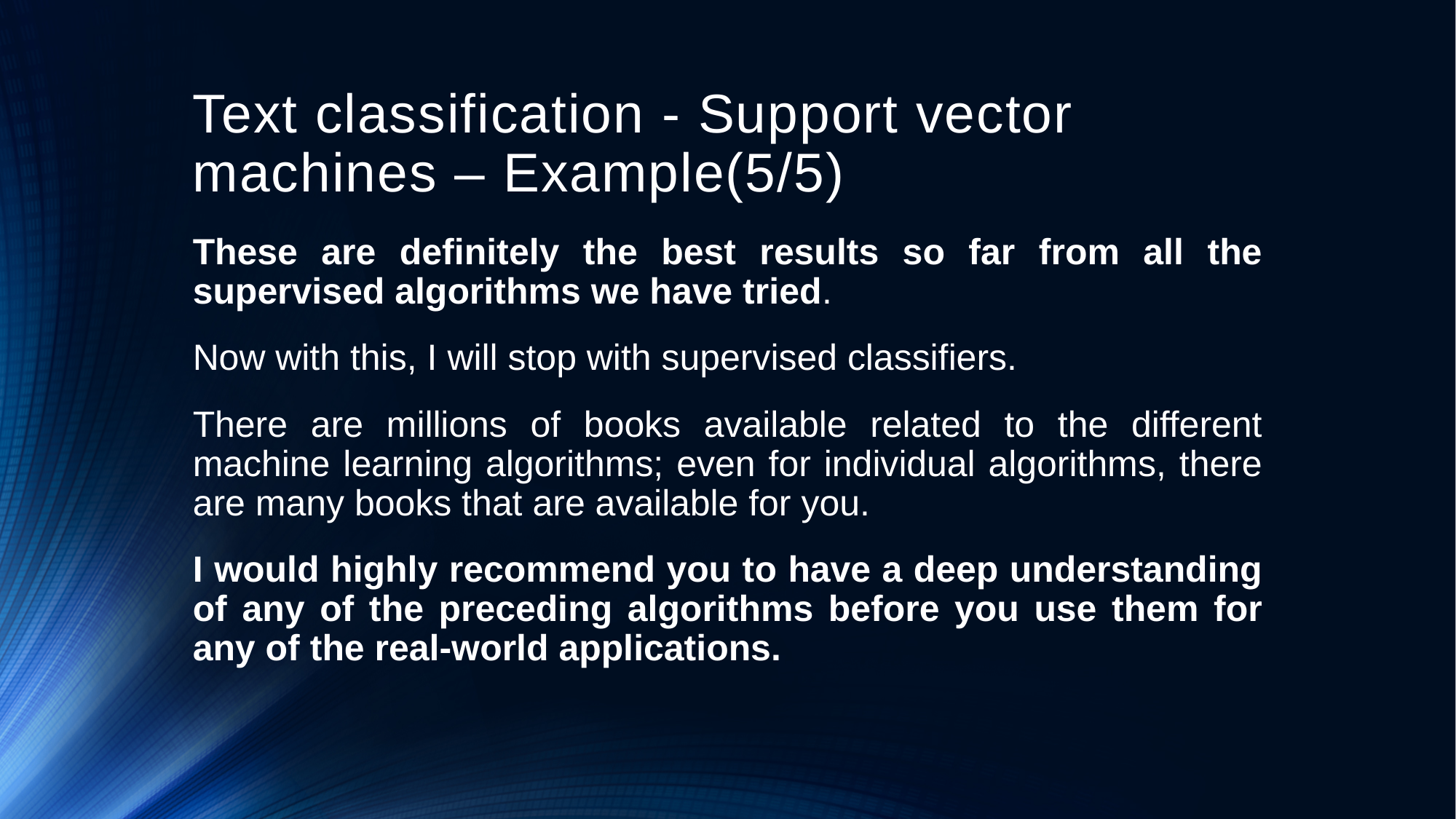

# Text classification - Support vector machines – Example(5/5)
These are definitely the best results so far from all the supervised algorithms we have tried.
Now with this, I will stop with supervised classifiers.
There are millions of books available related to the different machine learning algorithms; even for individual algorithms, there are many books that are available for you.
I would highly recommend you to have a deep understanding of any of the preceding algorithms before you use them for any of the real-world applications.